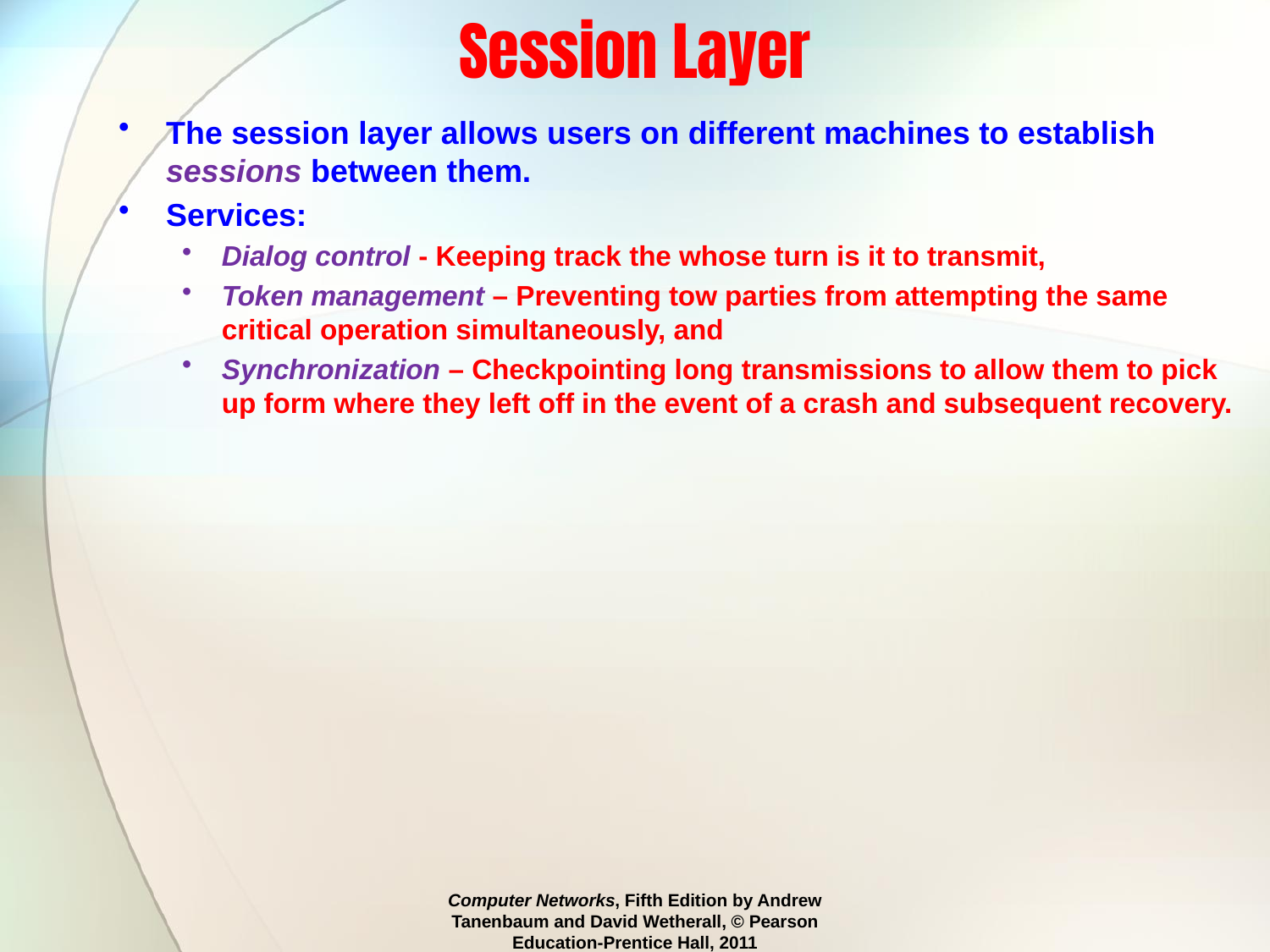

# Session Layer
The session layer allows users on different machines to establish sessions between them.
Services:
Dialog control - Keeping track the whose turn is it to transmit,
Token management – Preventing tow parties from attempting the same critical operation simultaneously, and
Synchronization – Checkpointing long transmissions to allow them to pick up form where they left off in the event of a crash and subsequent recovery.
Computer Networks, Fifth Edition by Andrew Tanenbaum and David Wetherall, © Pearson Education-Prentice Hall, 2011